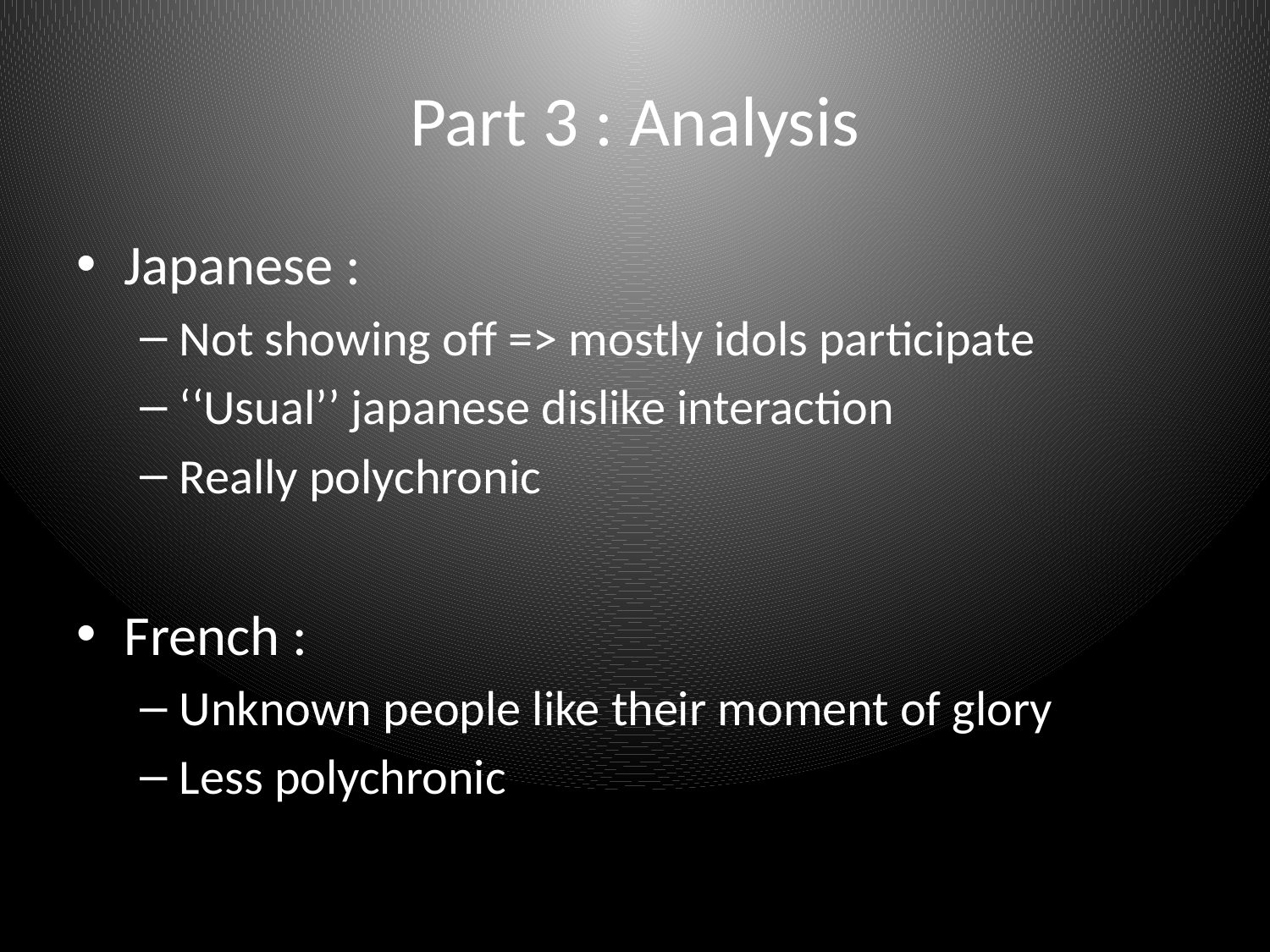

# Part 3 : Analysis
Japanese :
Not showing off => mostly idols participate
‘‘Usual’’ japanese dislike interaction
Really polychronic

French :
Unknown people like their moment of glory
Less polychronic